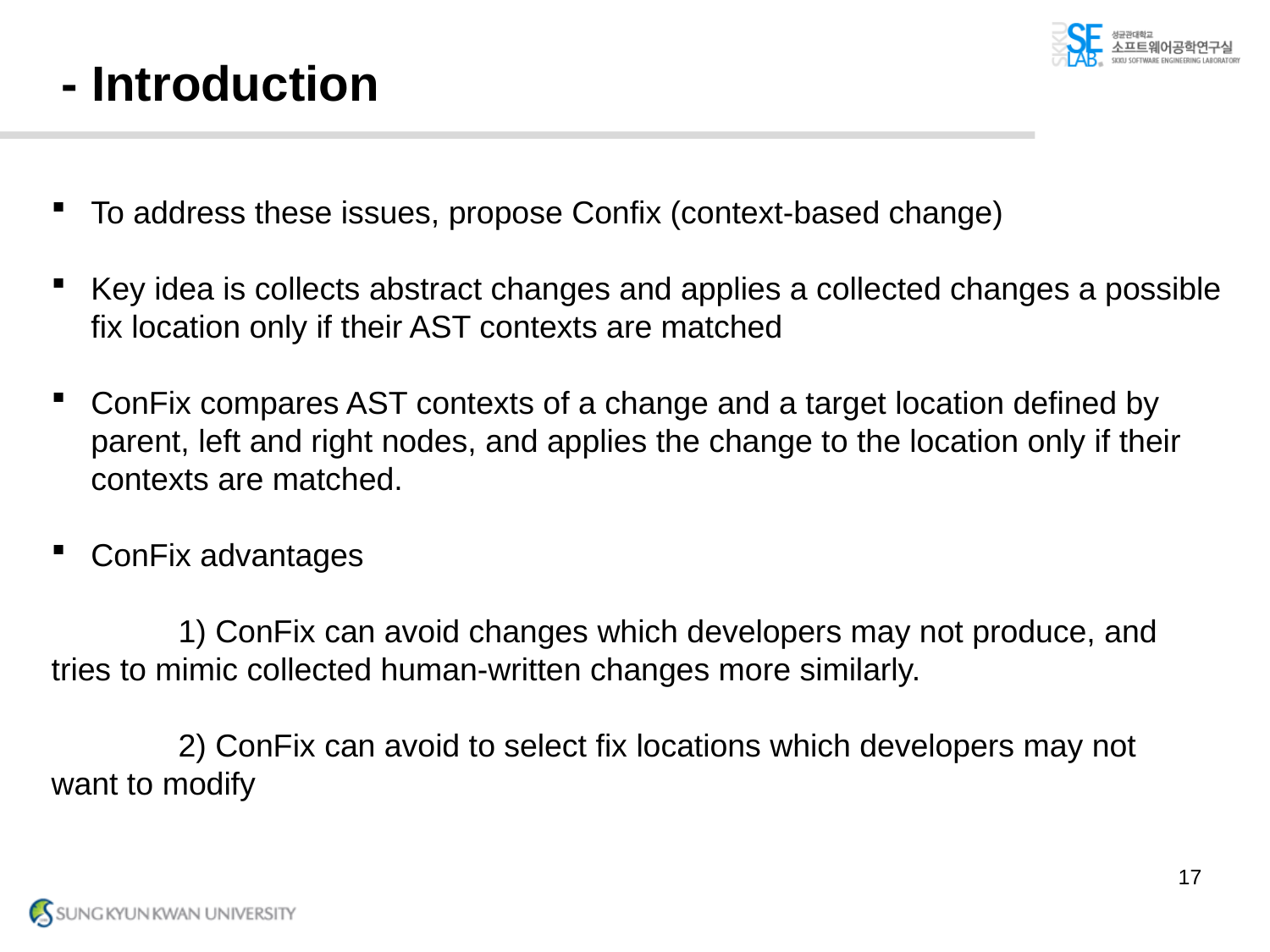

# - Introduction
To address these issues, propose Confix (context-based change)

Key idea is collects abstract changes and applies a collected changes a possible fix location only if their AST contexts are matched

ConFix compares AST contexts of a change and a target location defined by parent, left and right nodes, and applies the change to the location only if their contexts are matched.

ConFix advantages

	1) ConFix can avoid changes which developers may not produce, and 	tries to mimic collected human-written changes more similarly.

	2) ConFix can avoid to select fix locations which developers may not 	want to modify

17